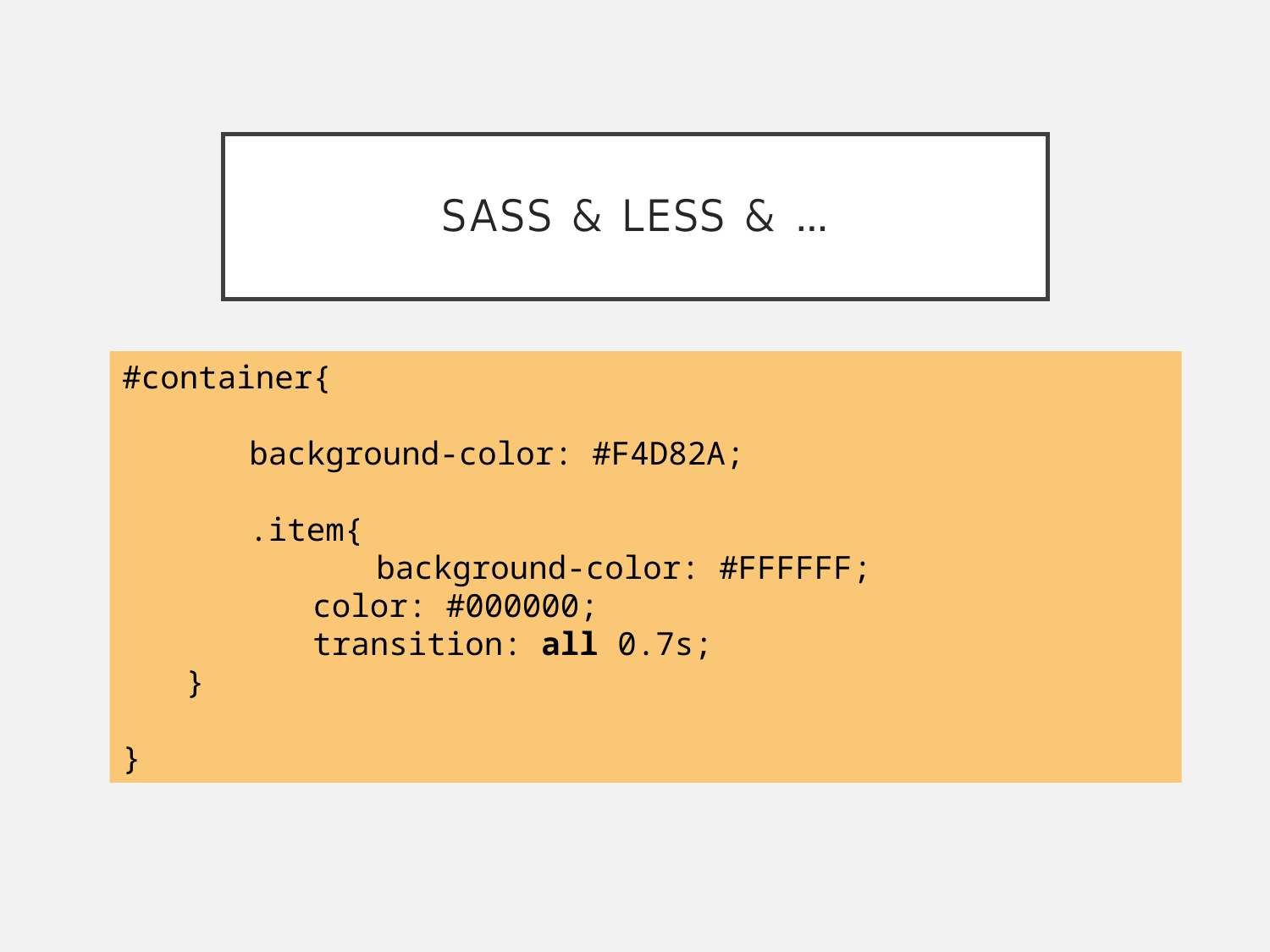

# Sass & less & …
#container{

	background-color: #F4D82A;

	.item{
		background-color: #FFFFFF;
	color: #000000;
	transition: all 0.7s;
}

}